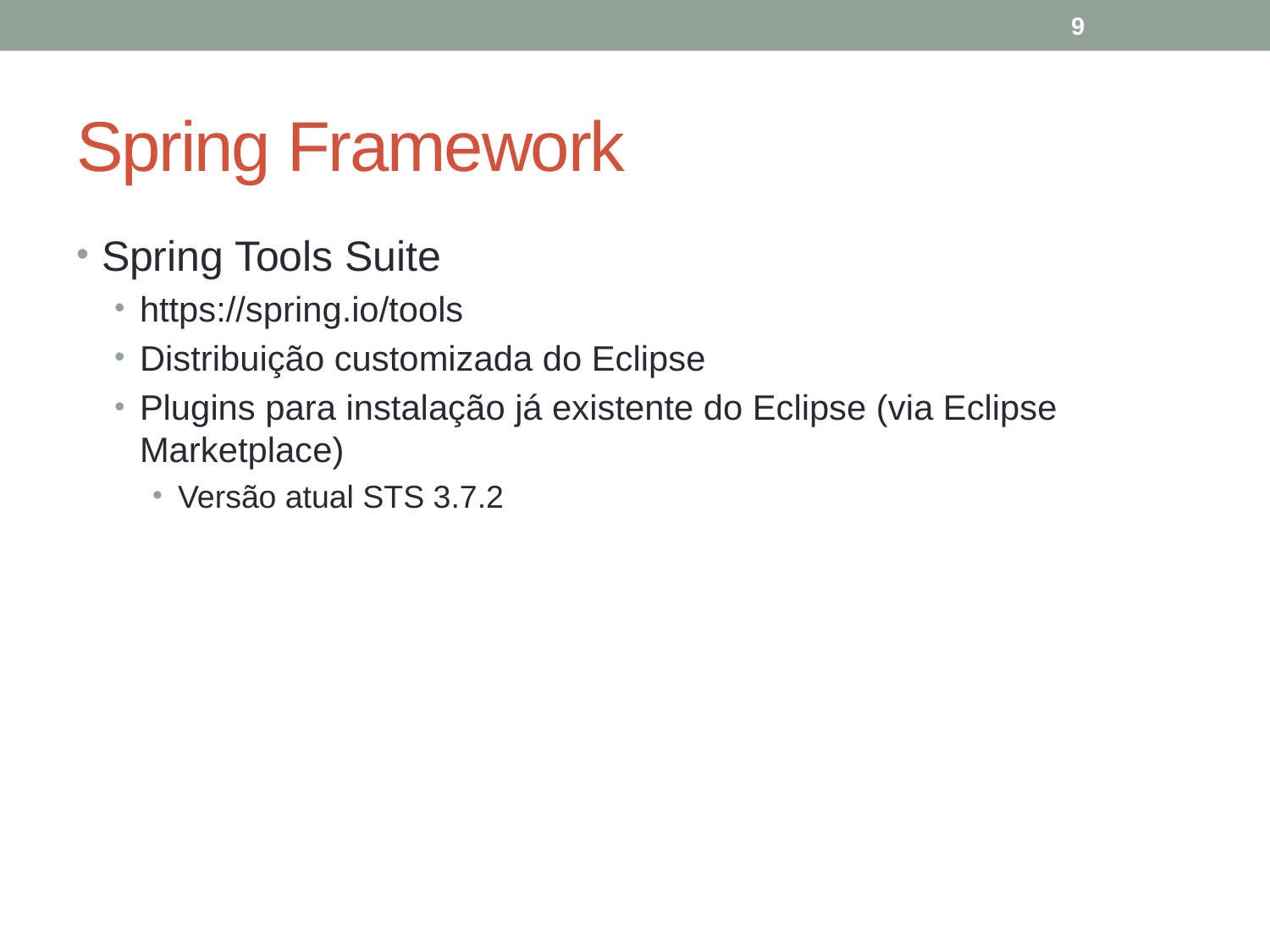

9
# Spring Framework
Spring Tools Suite
https://spring.io/tools
Distribuição customizada do Eclipse
Plugins para instalação já existente do Eclipse (via Eclipse Marketplace)
Versão atual STS 3.7.2